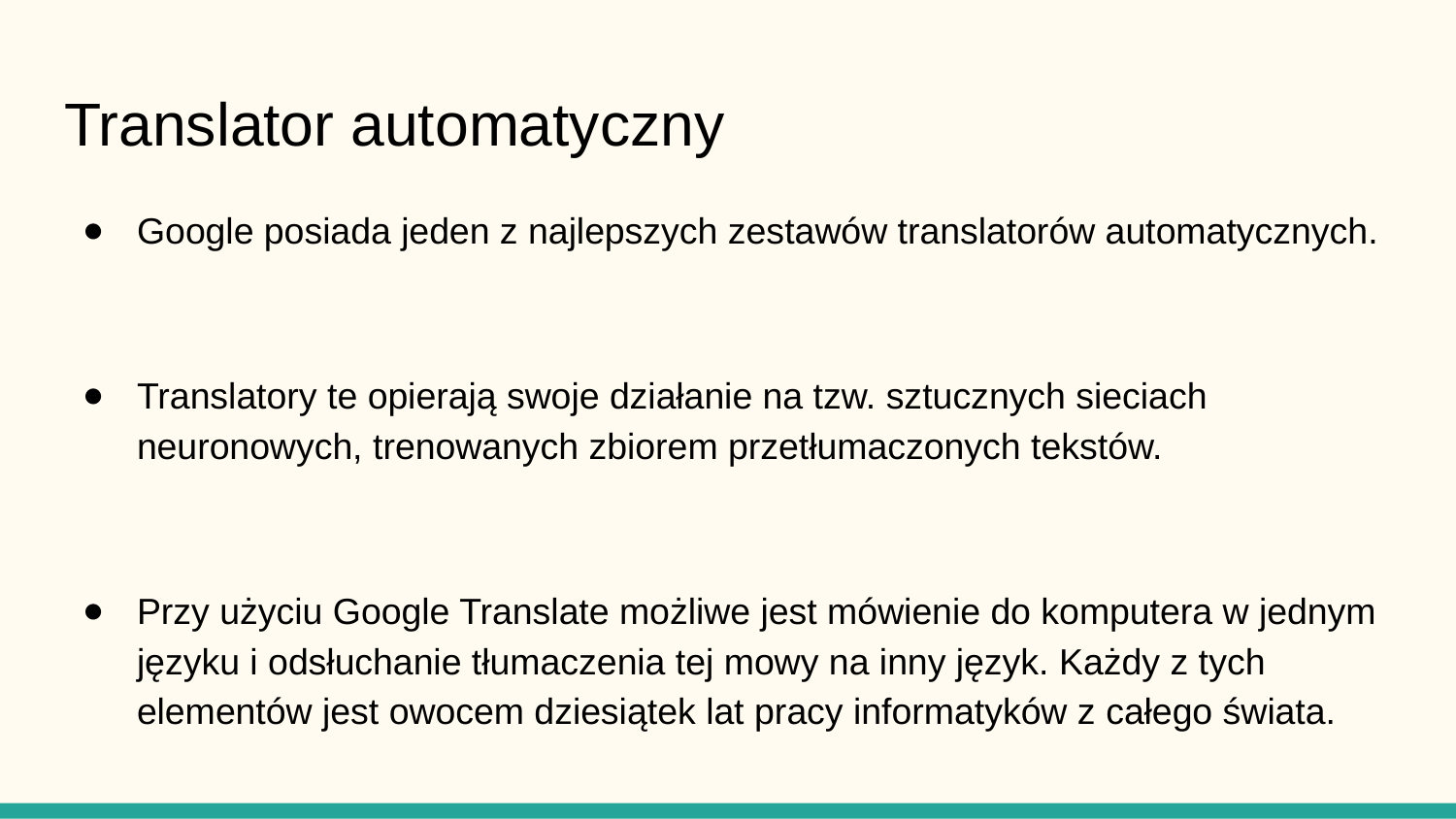

# Translator automatyczny
Google posiada jeden z najlepszych zestawów translatorów automatycznych.

Translatory te opierają swoje działanie na tzw. sztucznych sieciach neuronowych, trenowanych zbiorem przetłumaczonych tekstów.

Przy użyciu Google Translate możliwe jest mówienie do komputera w jednym języku i odsłuchanie tłumaczenia tej mowy na inny język. Każdy z tych elementów jest owocem dziesiątek lat pracy informatyków z całego świata.